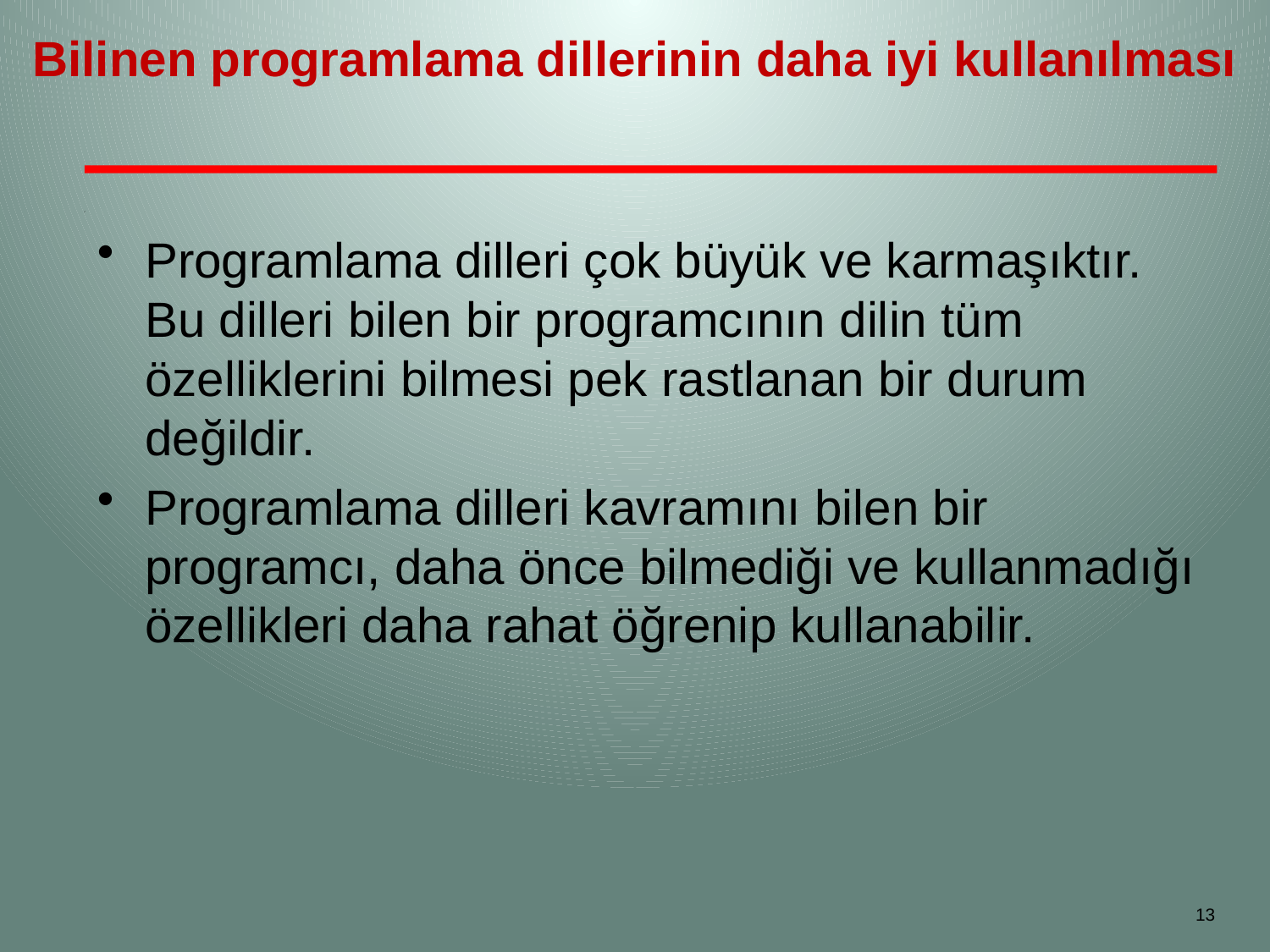

# Bilinen programlama dillerinin daha iyi kullanılması
Programlama dilleri çok büyük ve karmaşıktır. Bu dilleri bilen bir programcının dilin tüm özelliklerini bilmesi pek rastlanan bir durum değildir.
Programlama dilleri kavramını bilen bir programcı, daha önce bilmediği ve kullanmadığı özellikleri daha rahat öğrenip kullanabilir.
13